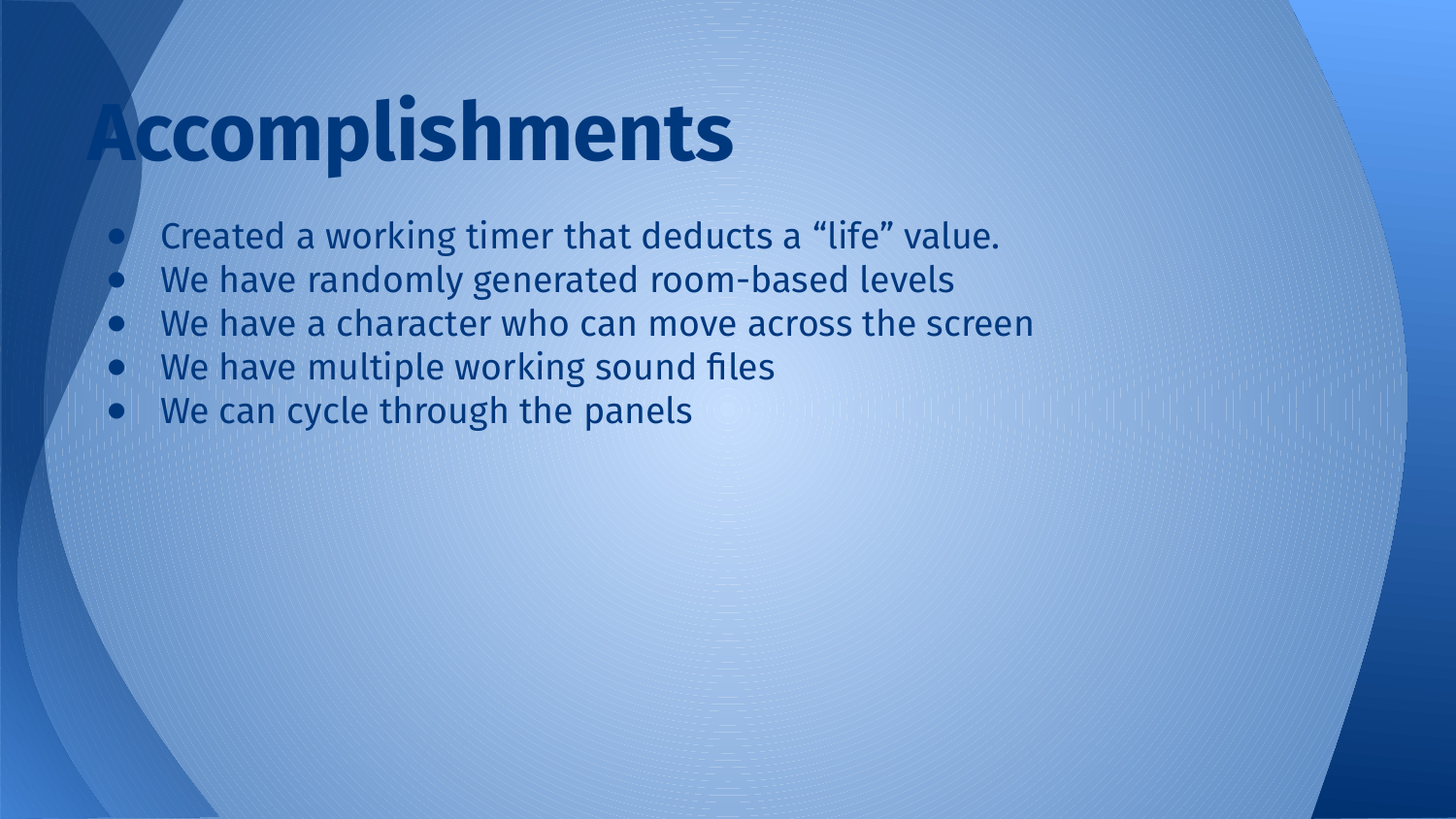

# Accomplishments
Created a working timer that deducts a “life” value.
We have randomly generated room-based levels
We have a character who can move across the screen
We have multiple working sound files
We can cycle through the panels